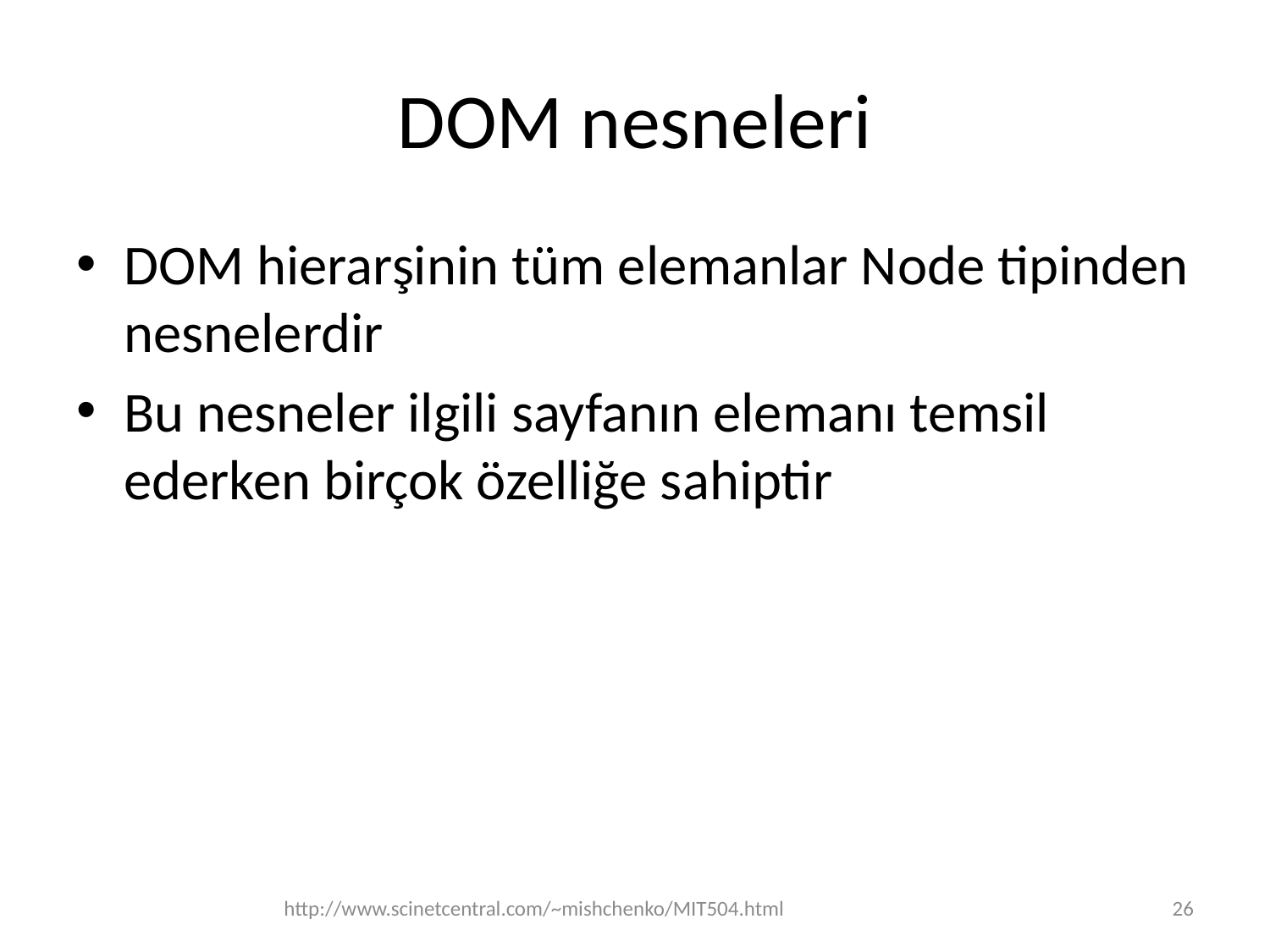

# DOM nesneleri
DOM hierarşinin tüm elemanlar Node tipinden nesnelerdir
Bu nesneler ilgili sayfanın elemanı temsil ederken birçok özelliğe sahiptir

http://www.scinetcentral.com/~mishchenko/MIT504.html
26